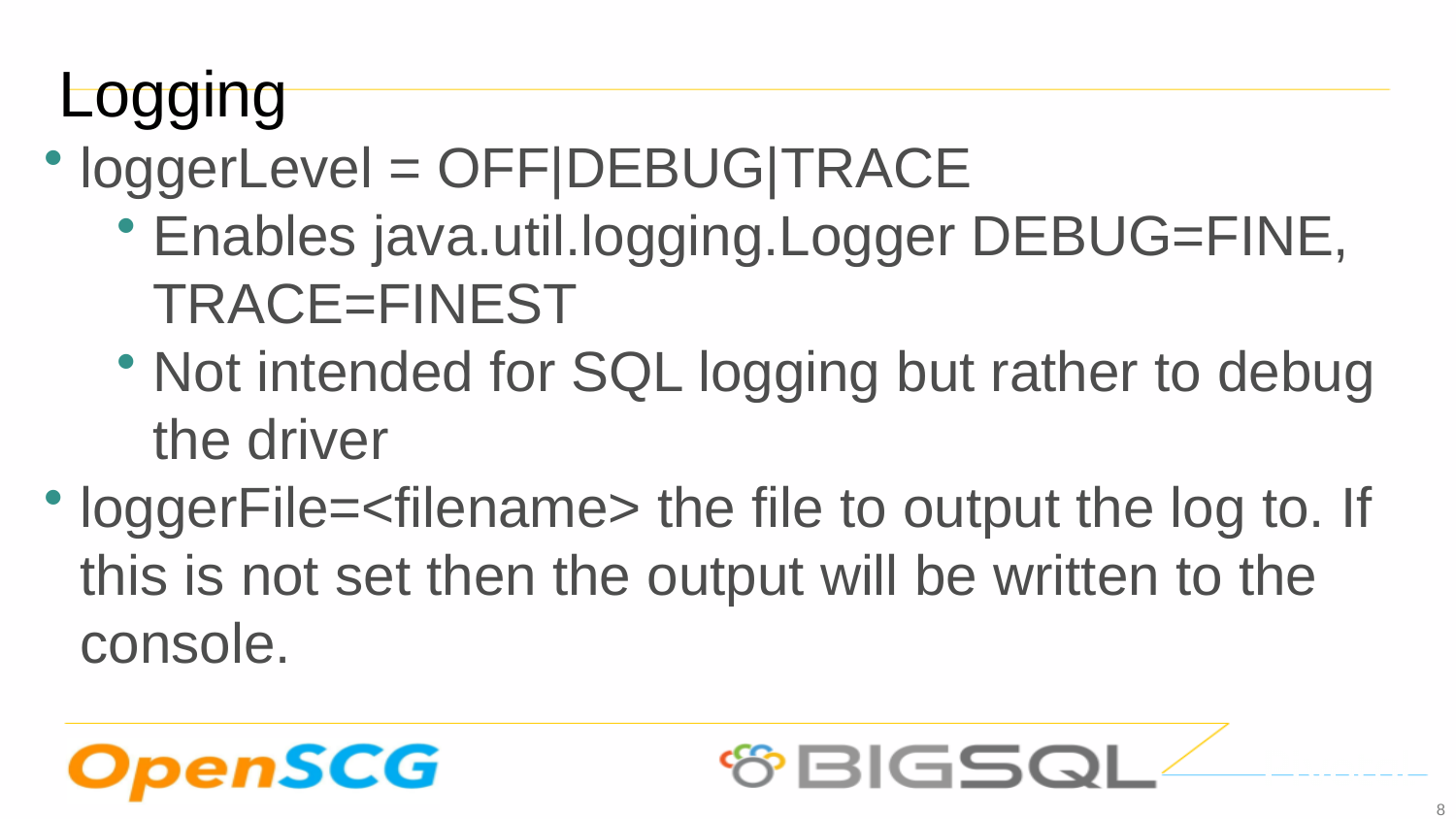

Logging
loggerLevel = OFF|DEBUG|TRACE
Enables java.util.logging.Logger DEBUG=FINE, TRACE=FINEST
Not intended for SQL logging but rather to debug the driver
loggerFile=<filename> the file to output the log to. If this is not set then the output will be written to the console.